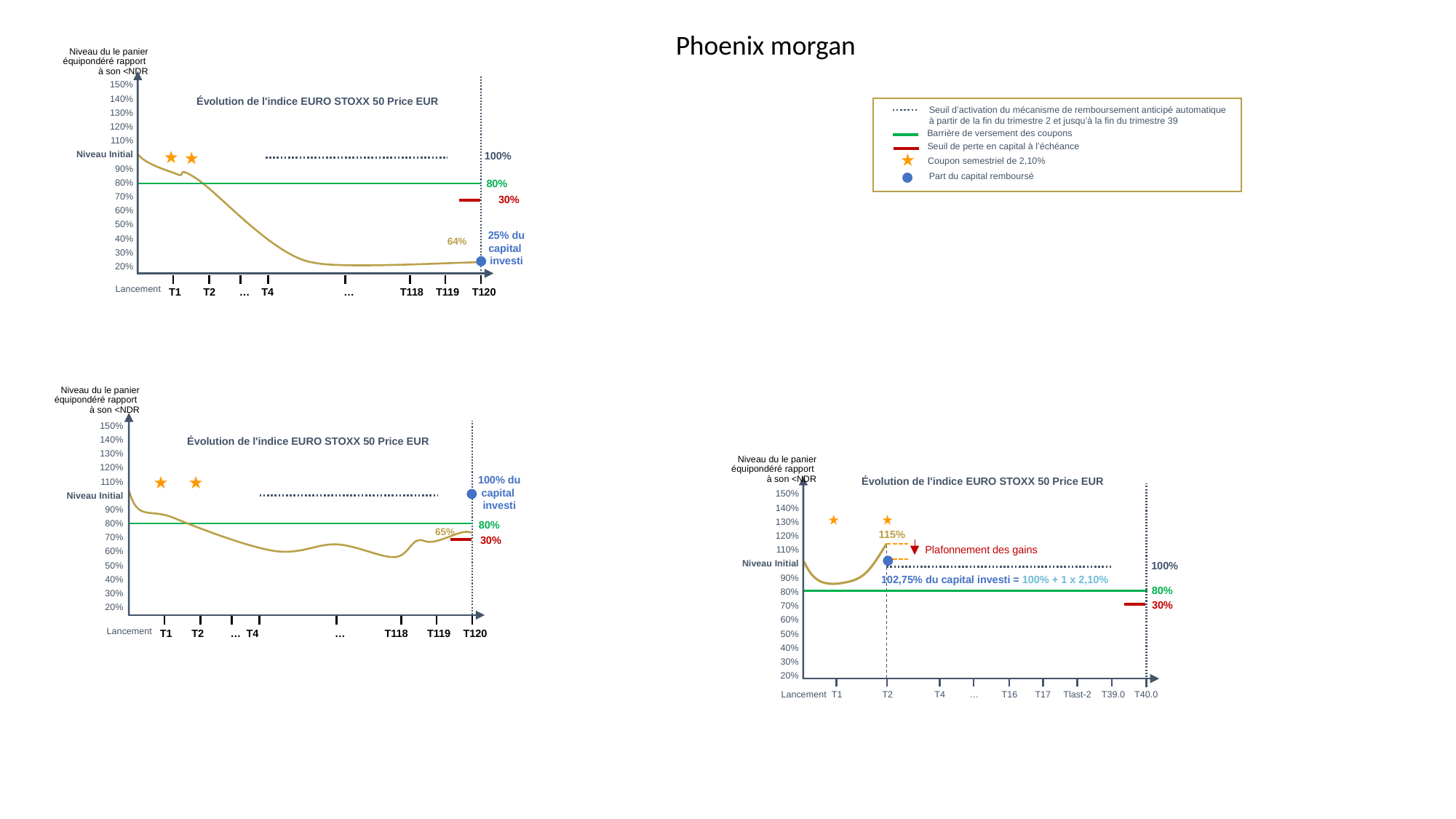

Phoenix morgan
Niveau du le panier équipondéré rapport
à son <NDR

150%
140%
130%
120%
110%
Niveau Initial
90%
 80%
70%
60%
50%
40%
30%
20%
Évolution de l'indice EURO STOXX 50 Price EUR
Seuil d’activation du mécanisme de remboursement anticipé automatique à partir de la fin du trimestre 2 et jusqu’à la fin du trimestre 39

Barrière de versement des coupons
Seuil de perte en capital à l’échéance
100%
Coupon semestriel de 2,10%

Part du capital remboursé

80%
30%
25% du capital
investi
 64%

Lancement
T1
T2
…
T4
…
T118
T119
T120
Niveau du le panier équipondéré rapport
à son <NDR

150%
140%
130%
120%
110%
Niveau Initial
90%
 80%
70%
60%
50%
40%
30%
20%
Évolution de l'indice EURO STOXX 50 Price EUR
Niveau du le panier équipondéré rapport
à son <NDR
100% du capital
investi
Évolution de l'indice EURO STOXX 50 Price EUR

150%
140%
130%
120%
110%
Niveau Initial
90%
 80%
70%
60%
50%
40%
30%
20%

80%

 65%
115%
 30%
Plafonnement des gains

100%

102,75% du capital investi = 100% + 1 x 2,10%
80%
30%
Lancement
T1
T2
…
T4
…
T118
T119
T120
T4
T1
T2
…
T16
T17
Tlast-2
T40.0
T39.0
Lancement